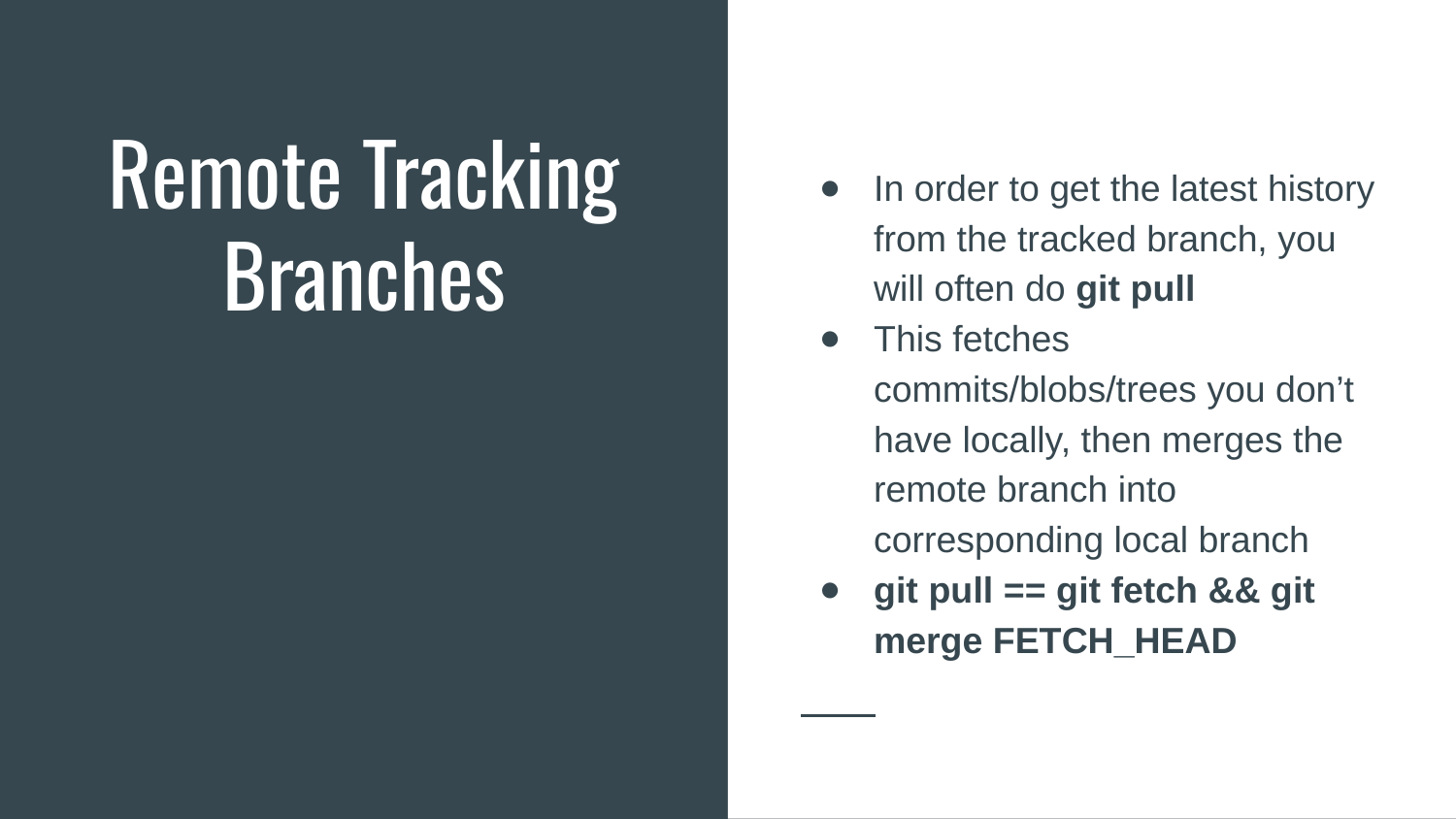

In order to get the latest history from the tracked branch, you will often do git pull
This fetches  commits/blobs/trees you don’t have locally, then merges the remote branch into corresponding local branch
git pull == git fetch && git merge FETCH_HEAD
# Remote Tracking Branches